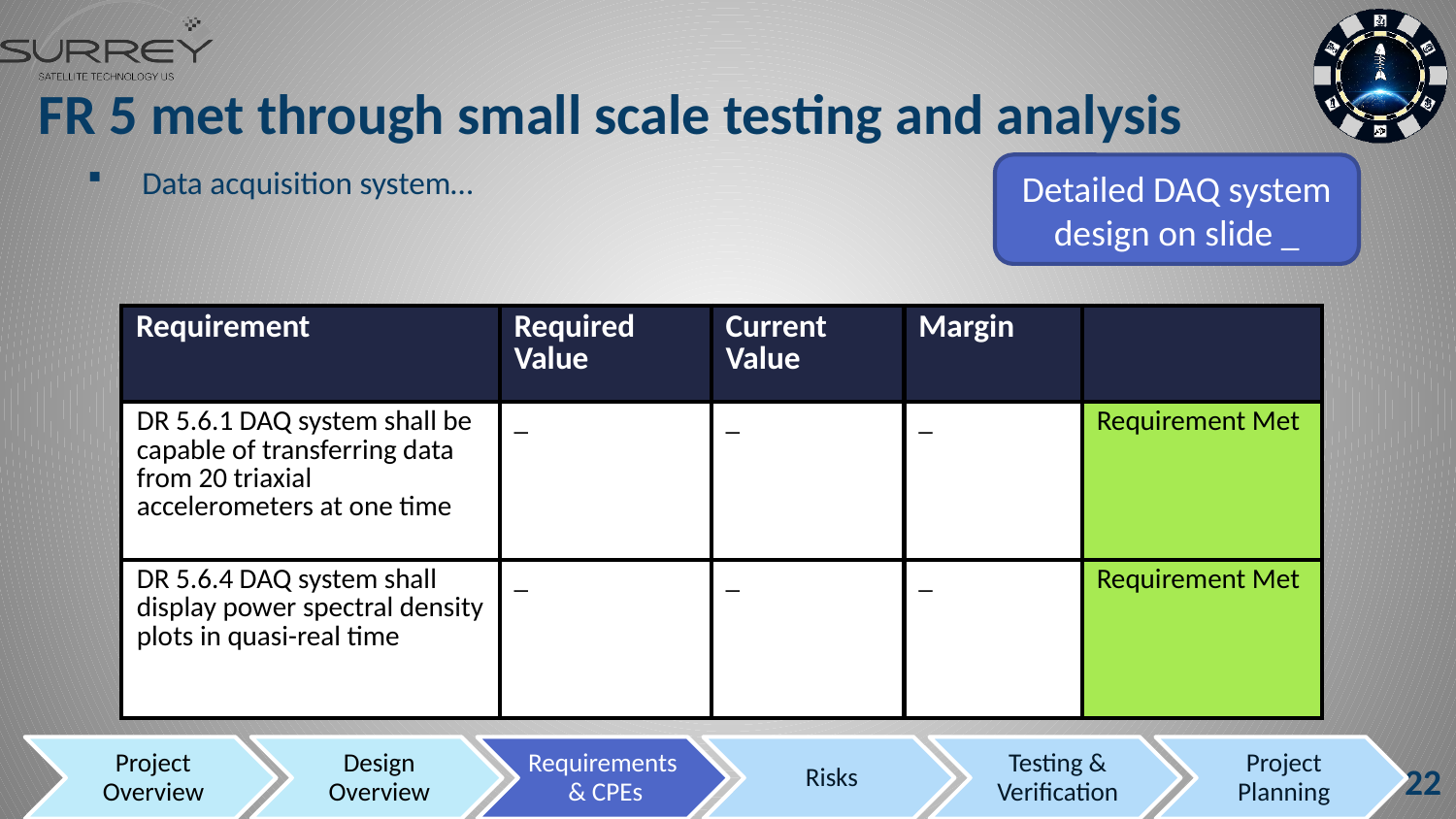

# FR 5 met through small scale testing and analysis
Detailed DAQ system design on slide _
Data acquisition system…
| Requirement | Required Value | Current Value | Margin |  |
| --- | --- | --- | --- | --- |
| DR 5.6.1 DAQ system shall be capable of transferring data from 20 triaxial accelerometers at one time | \_ | \_ | \_ | Requirement Met |
| DR 5.6.4 DAQ system shall display power spectral density plots in quasi-real time | \_ | \_ | \_ | Requirement Met |
Project Overview
Design Overview
Requirements  & CPEs
Risks
Testing & Verification
Project Planning
22